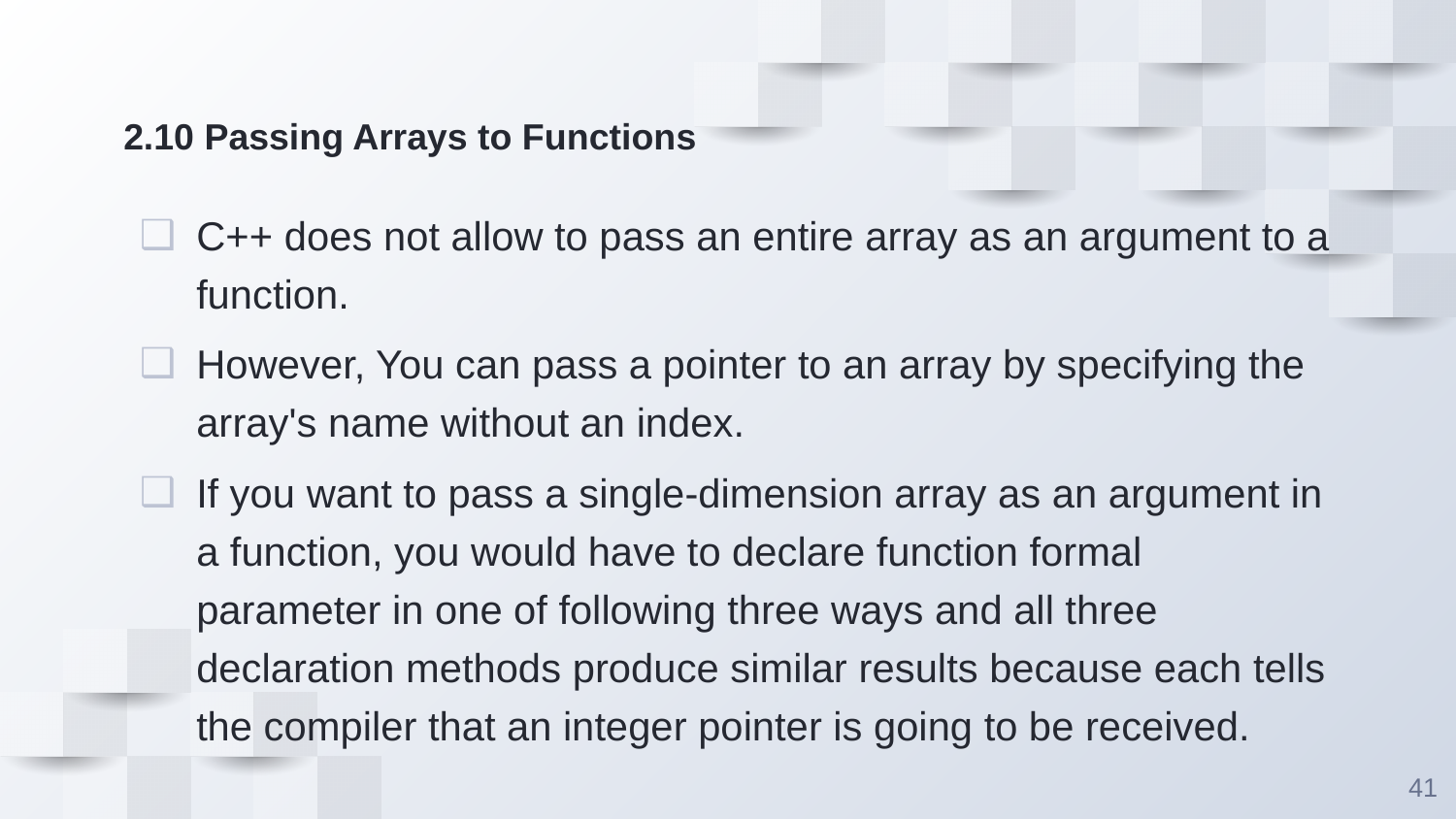

# 2.10 Passing Arrays to Functions
C++ does not allow to pass an entire array as an argument to a function.
However, You can pass a pointer to an array by specifying the array's name without an index.
If you want to pass a single-dimension array as an argument in a function, you would have to declare function formal parameter in one of following three ways and all three declaration methods produce similar results because each tells the compiler that an integer pointer is going to be received.

41